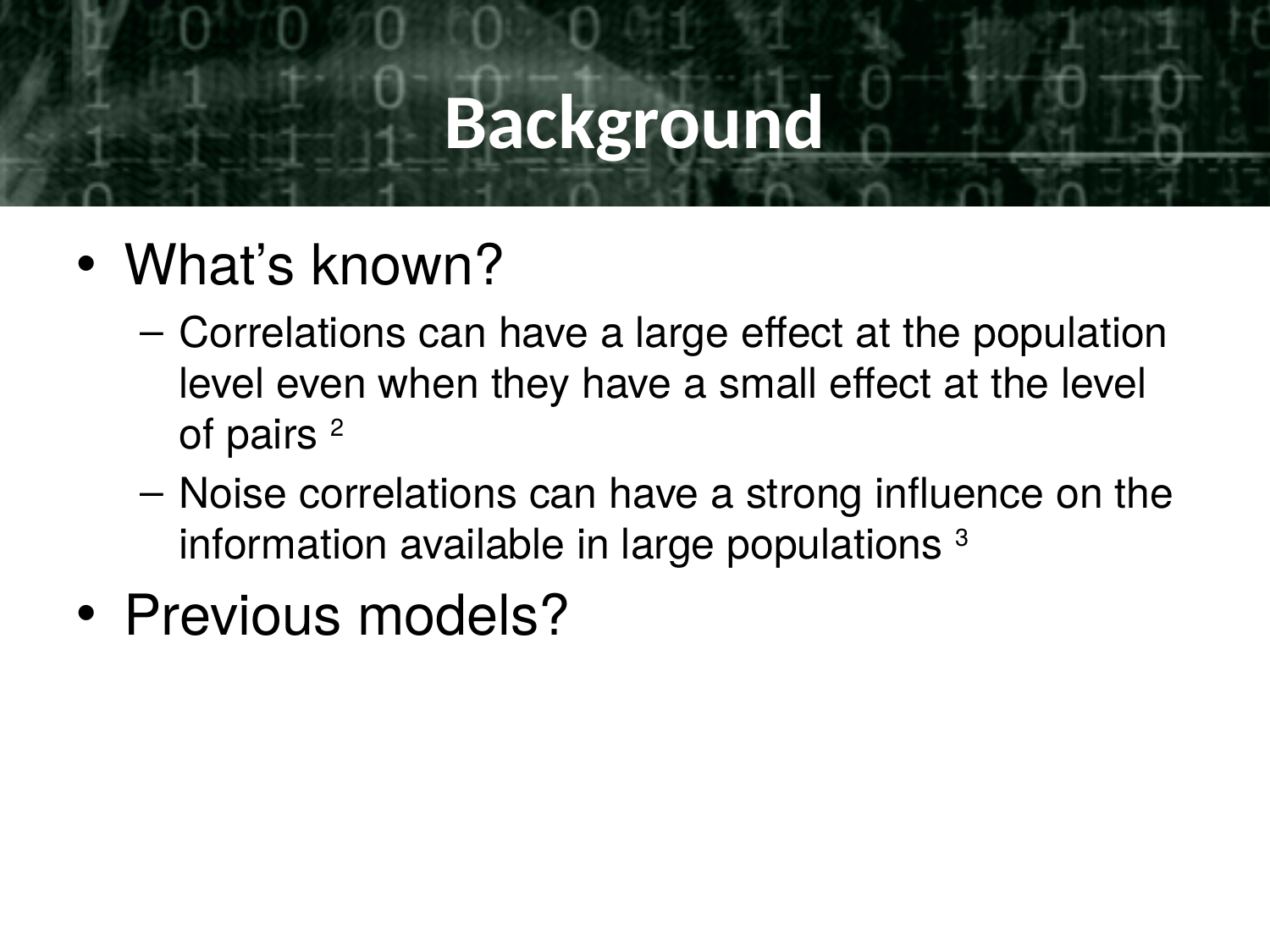

# Background
What’s known?
Correlations can have a large effect at the population level even when they have a small effect at the level of pairs 2
Noise correlations can have a strong influence on the information available in large populations 3
Previous models?